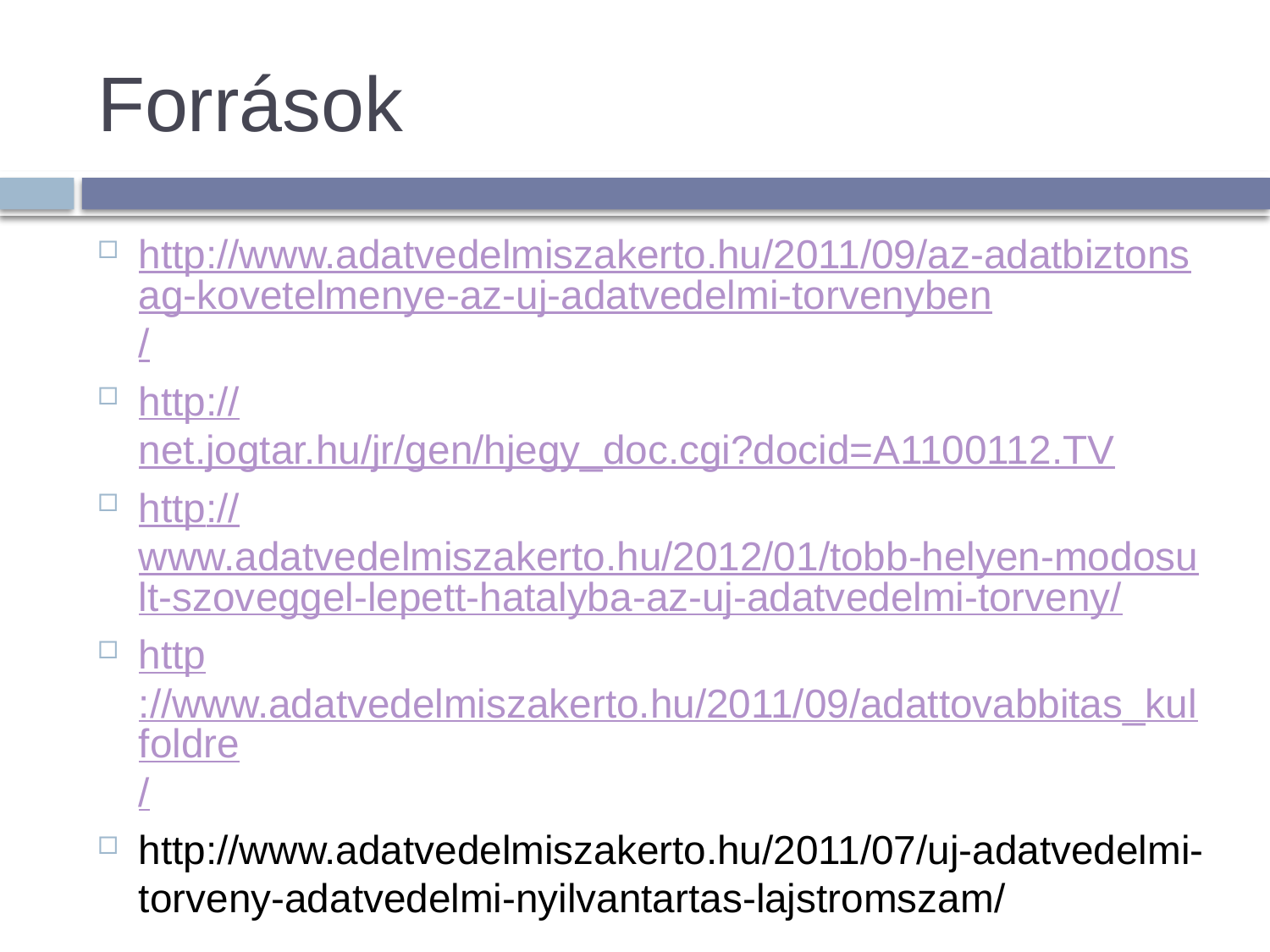

# Források
http://www.adatvedelmiszakerto.hu/2011/09/az-adatbiztonsag-kovetelmenye-az-uj-adatvedelmi-torvenyben/
http://net.jogtar.hu/jr/gen/hjegy_doc.cgi?docid=A1100112.TV
http://www.adatvedelmiszakerto.hu/2012/01/tobb-helyen-modosult-szoveggel-lepett-hatalyba-az-uj-adatvedelmi-torveny/
http://www.adatvedelmiszakerto.hu/2011/09/adattovabbitas_kulfoldre/
http://www.adatvedelmiszakerto.hu/2011/07/uj-adatvedelmi-torveny-adatvedelmi-nyilvantartas-lajstromszam/